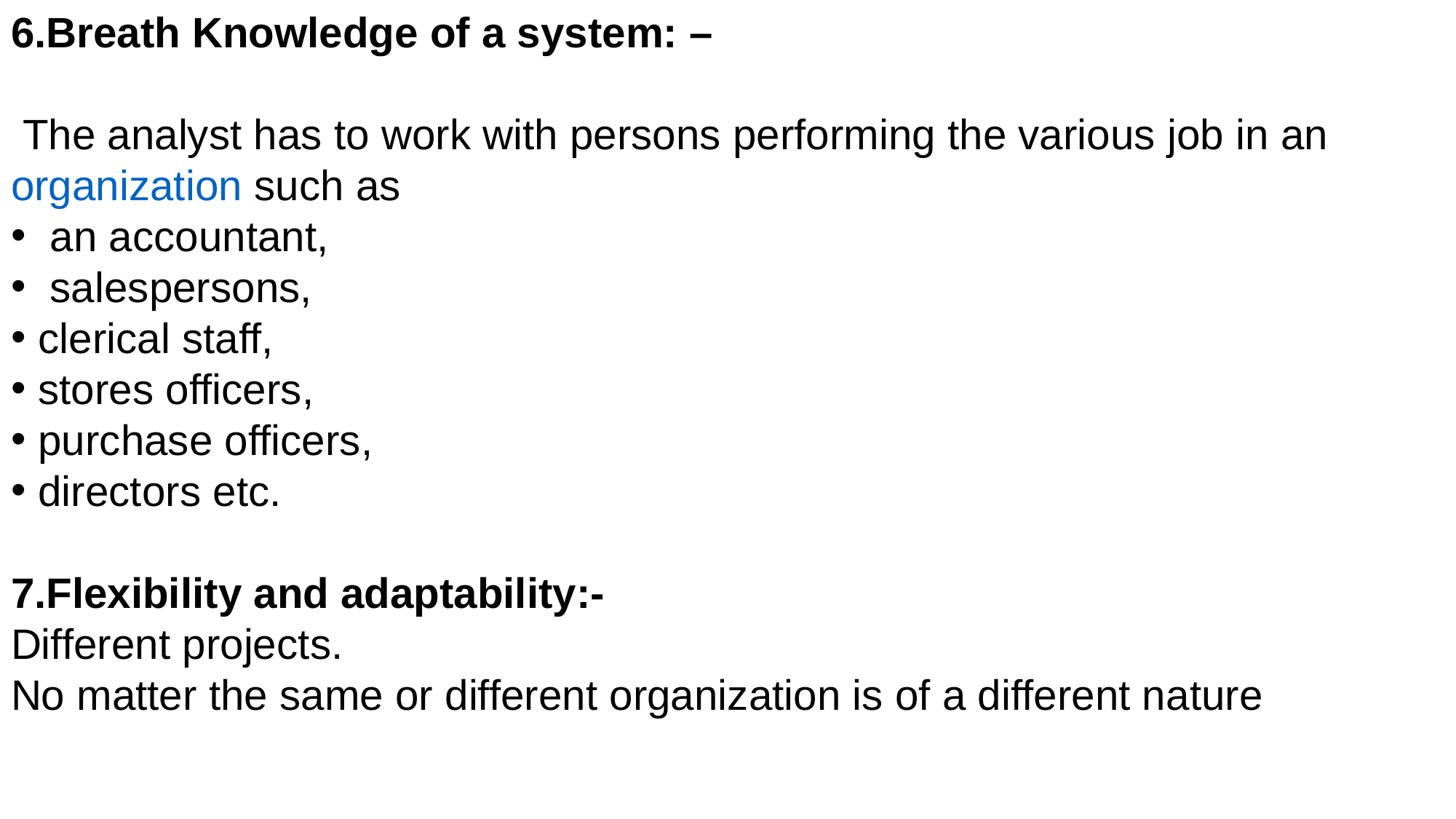

6.Breath Knowledge of a system: –

 The analyst has to work with persons performing the various job in an organization such as
 an accountant,
 salespersons,
clerical staff,
stores officers,
purchase officers,
directors etc.

7.Flexibility and adaptability:-
Different projects.
No matter the same or different organization is of a different nature